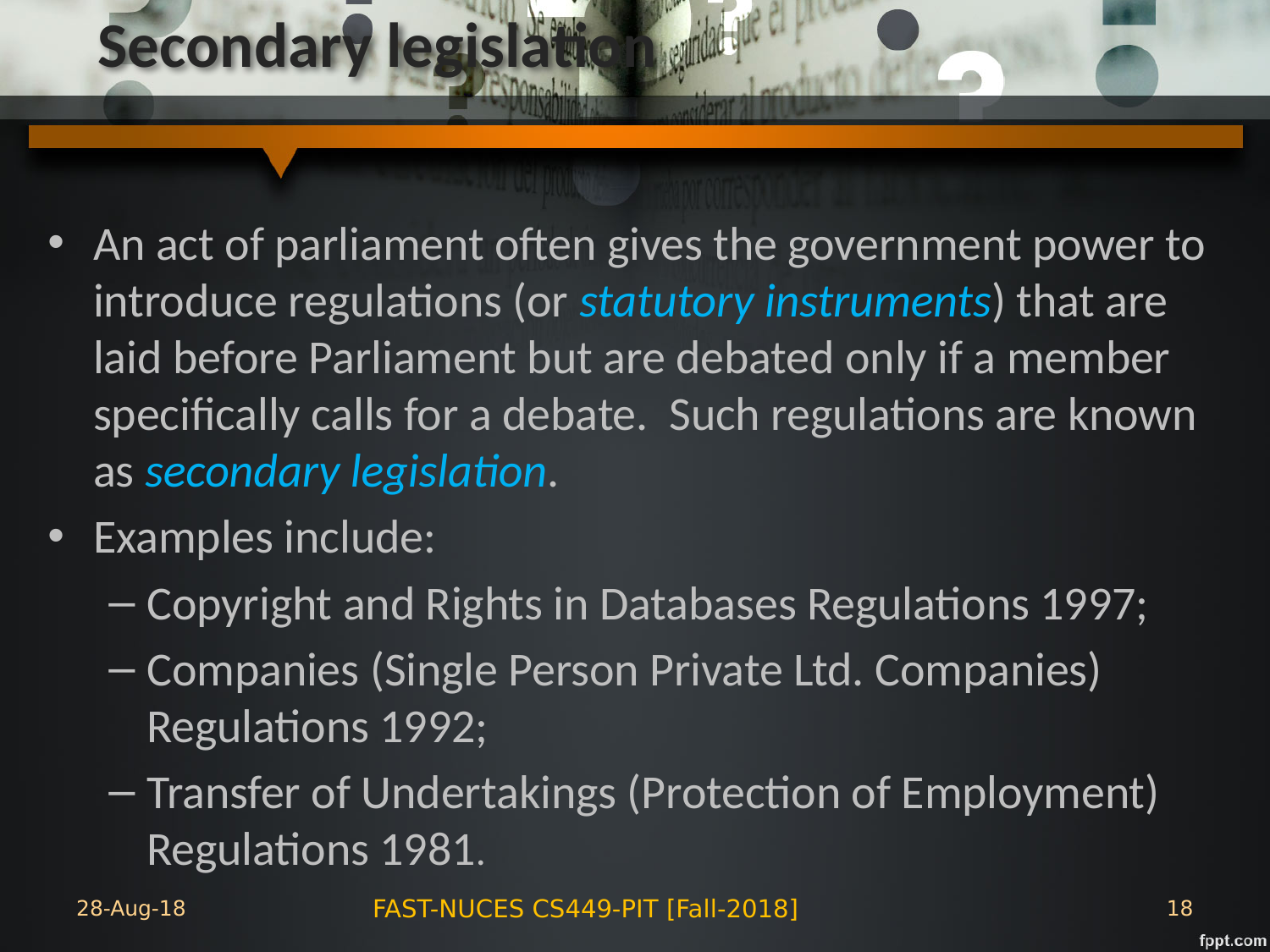

# Secondary legislation
An act of parliament often gives the government power to introduce regulations (or statutory instruments) that are laid before Parliament but are debated only if a member specifically calls for a debate.  Such regulations are known as secondary legislation.
Examples include:
Copyright and Rights in Databases Regulations 1997;
Companies (Single Person Private Ltd. Companies) Regulations 1992;
Transfer of Undertakings (Protection of Employment) Regulations 1981.
28-Aug-18
FAST-NUCES CS449-PIT [Fall-2018]
18